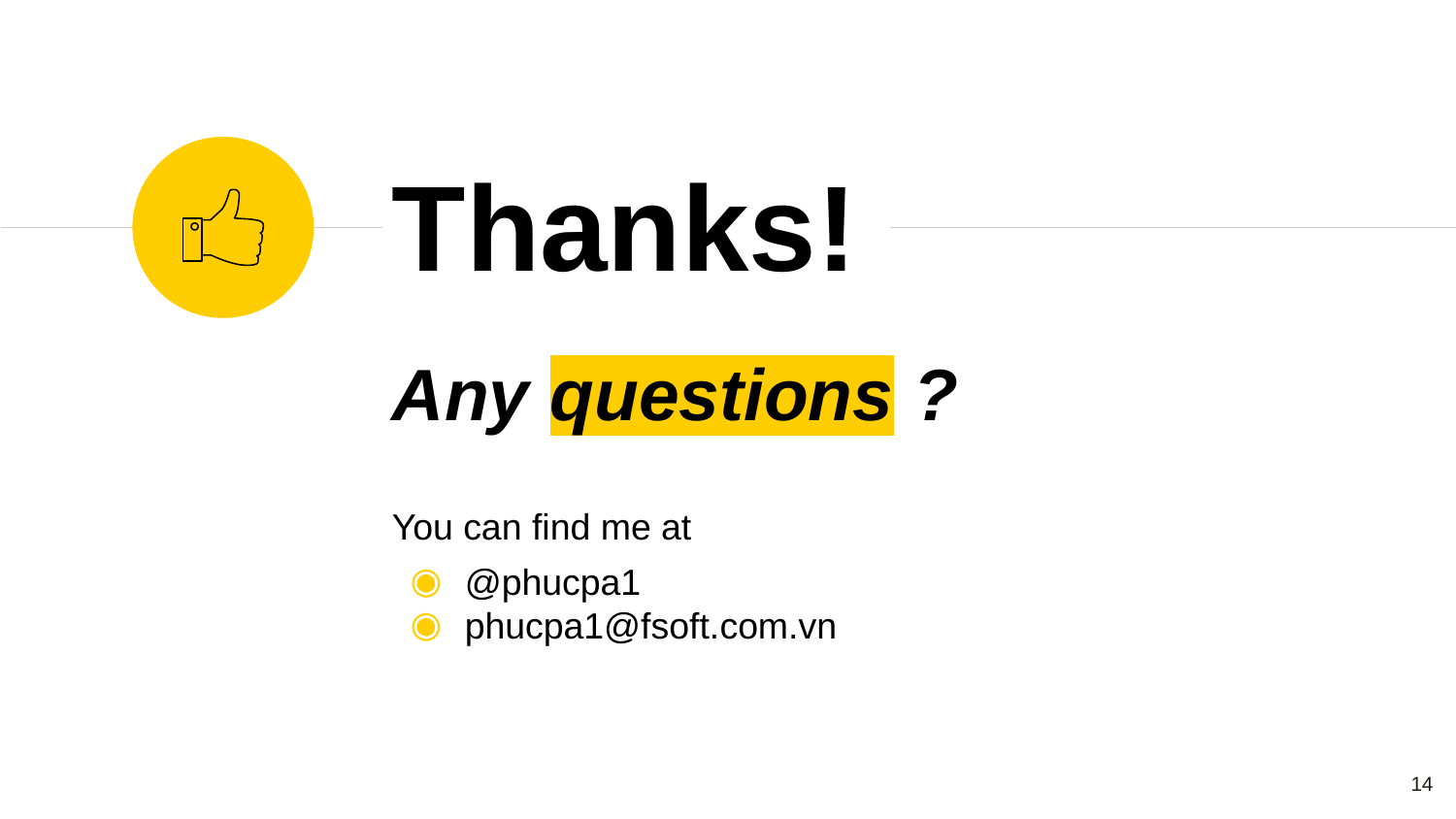

Thanks!

Any questions ?

You can find me at
@phucpa1
phucpa1@fsoft.com.vn
14